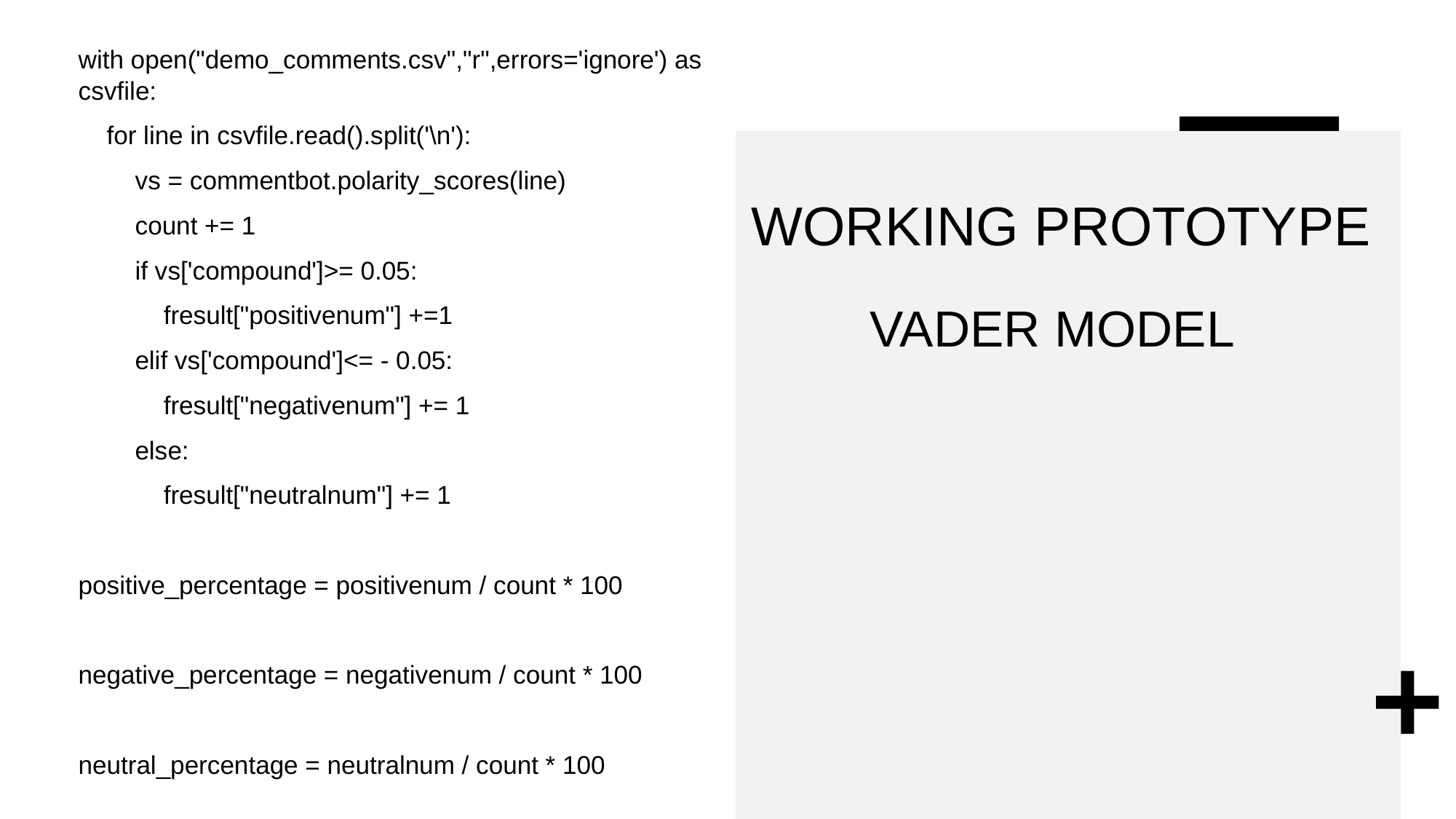

with open("demo_comments.csv","r",errors='ignore') as csvfile:
    for line in csvfile.read().split('\n'):
        vs = commentbot.polarity_scores(line)
        count += 1
        if vs['compound']>= 0.05:
            fresult["positivenum"] +=1
        elif vs['compound']<= - 0.05:
            fresult["negativenum"] += 1
        else:
            fresult["neutralnum"] += 1

positive_percentage = positivenum / count * 100

negative_percentage = negativenum / count * 100

neutral_percentage = neutralnum / count * 100
# WORKING PROTOTYPE
VADER MODEL